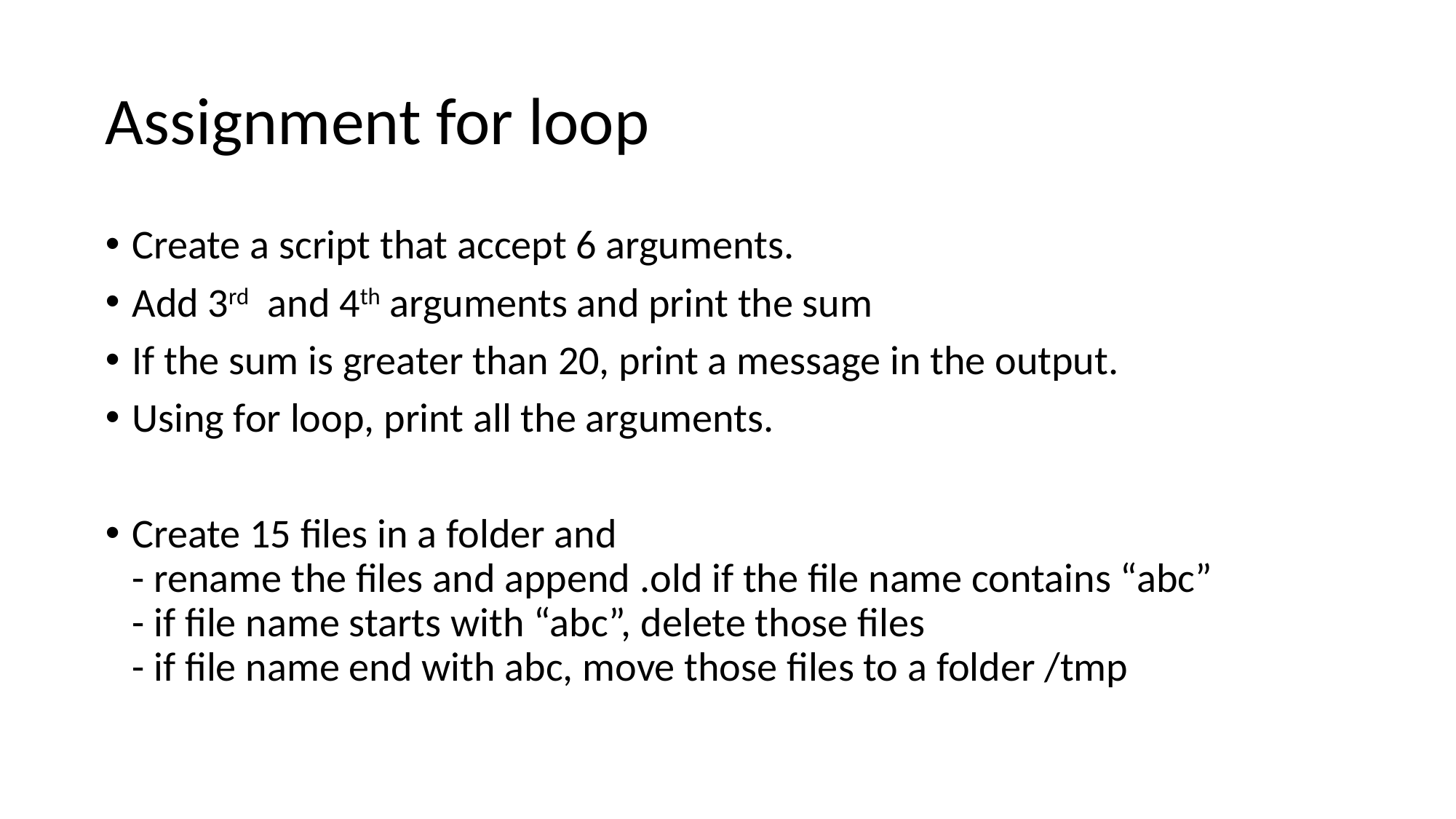

# Assignment for loop
Create a script that accept 6 arguments.
Add 3rd  and 4th arguments and print the sum
If the sum is greater than 20, print a message in the output.
Using for loop, print all the arguments.

Create 15 files in a folder and
- rename the files and append .old if the file name contains “abc”
- if file name starts with “abc”, delete those files
- if file name end with abc, move those files to a folder /tmp